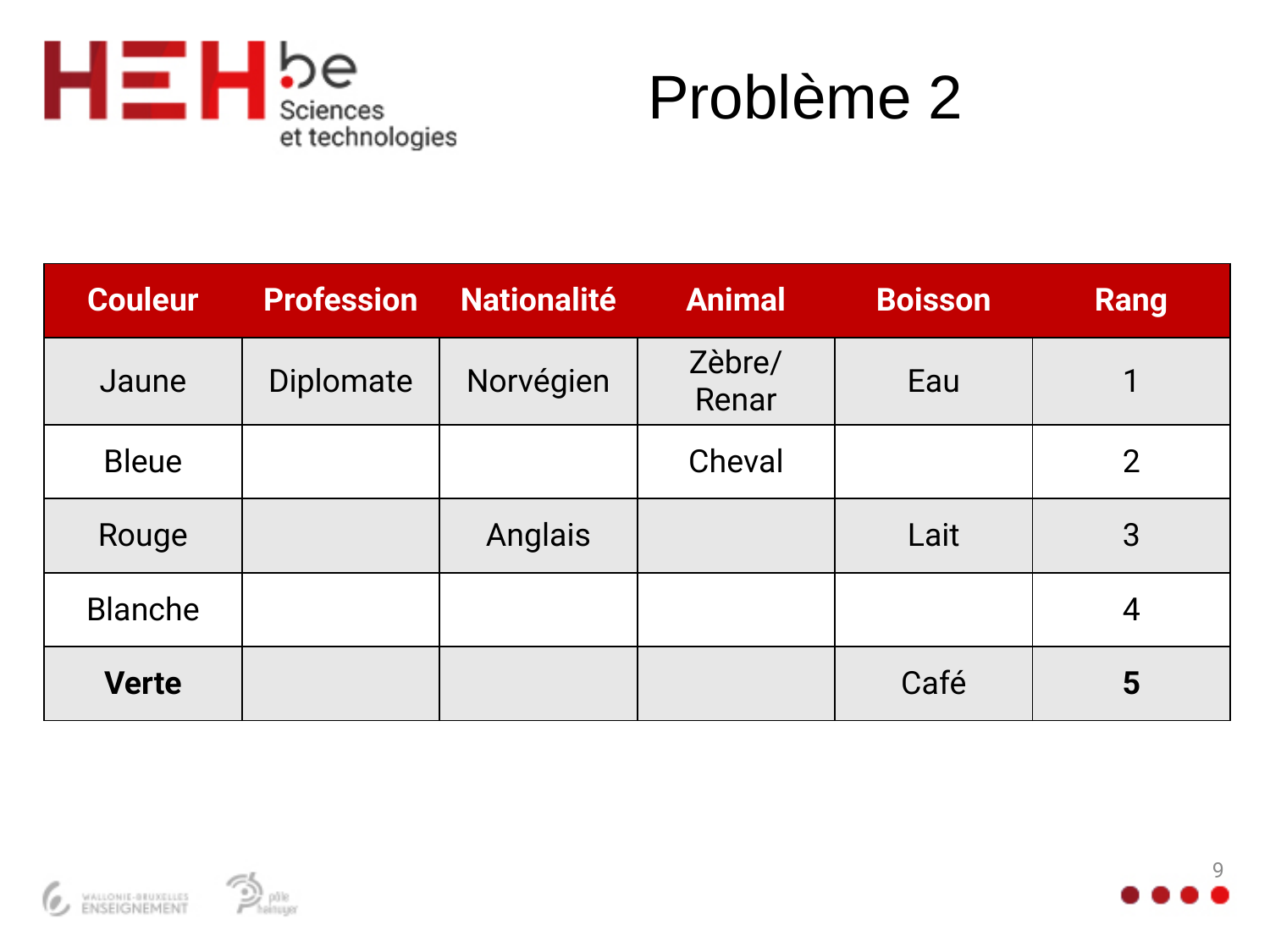

# Problème 2
| Couleur | Profession | Nationalité | Animal | Boisson | Rang |
| --- | --- | --- | --- | --- | --- |
| Jaune | Diplomate | Norvégien | Zèbre/Renar | Eau | 1 |
| Bleue |  |  | Cheval |  | 2 |
| Rouge |  | Anglais |  | Lait | 3 |
| Blanche |  |  |  |  | 4 |
| Verte |  |  |  | Café | 5 |
9